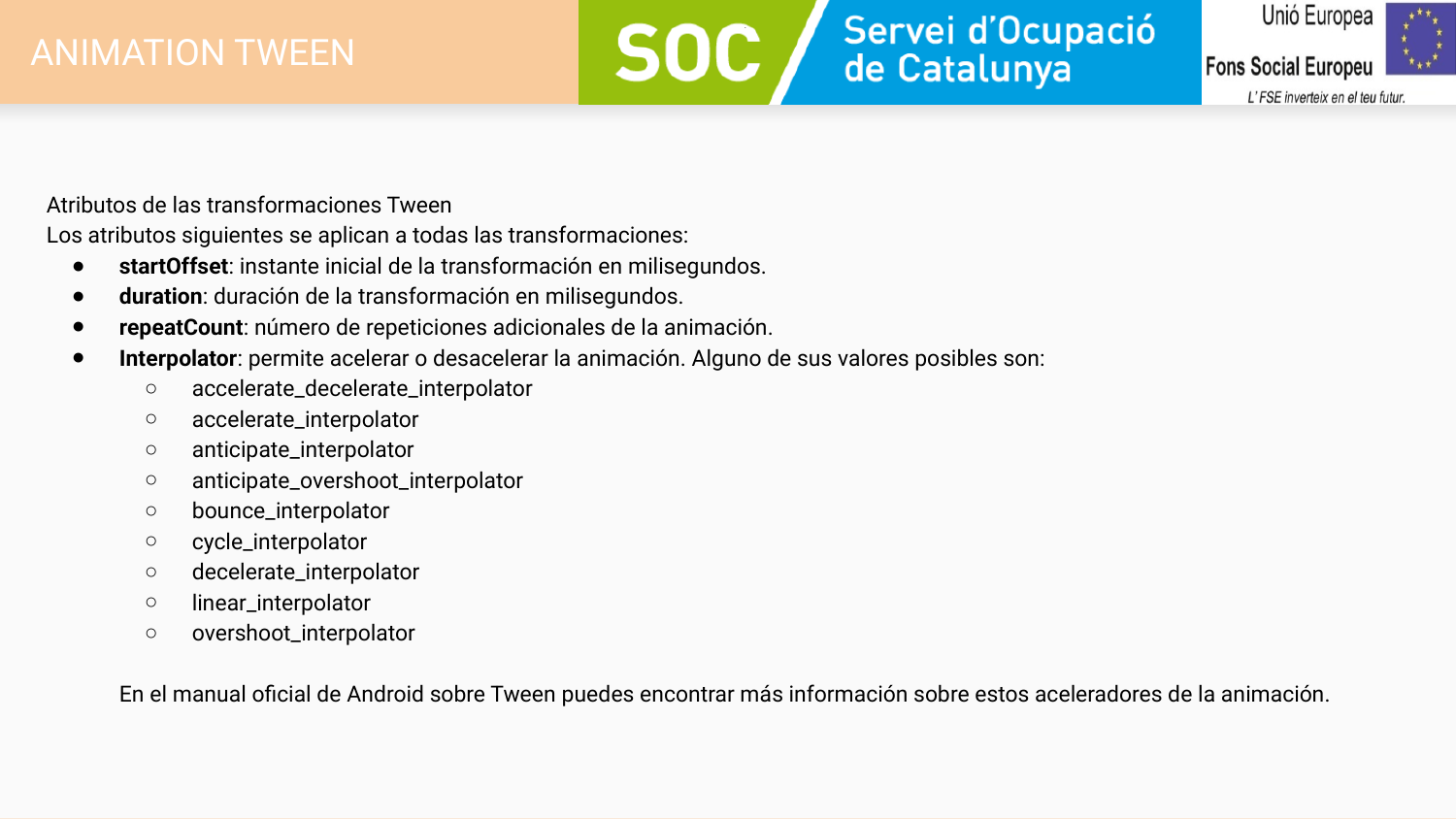

# ANIMATION TWEEN
Atributos de las transformaciones Tween
Los atributos siguientes se aplican a todas las transformaciones:
startOffset: instante inicial de la transformación en milisegundos.
duration: duración de la transformación en milisegundos.
repeatCount: número de repeticiones adicionales de la animación.
Interpolator: permite acelerar o desacelerar la animación. Alguno de sus valores posibles son:
accelerate_decelerate_interpolator
accelerate_interpolator
anticipate_interpolator
anticipate_overshoot_interpolator
bounce_interpolator
cycle_interpolator
decelerate_interpolator
linear_interpolator
overshoot_interpolator

En el manual oficial de Android sobre Tween puedes encontrar más información sobre estos aceleradores de la animación.